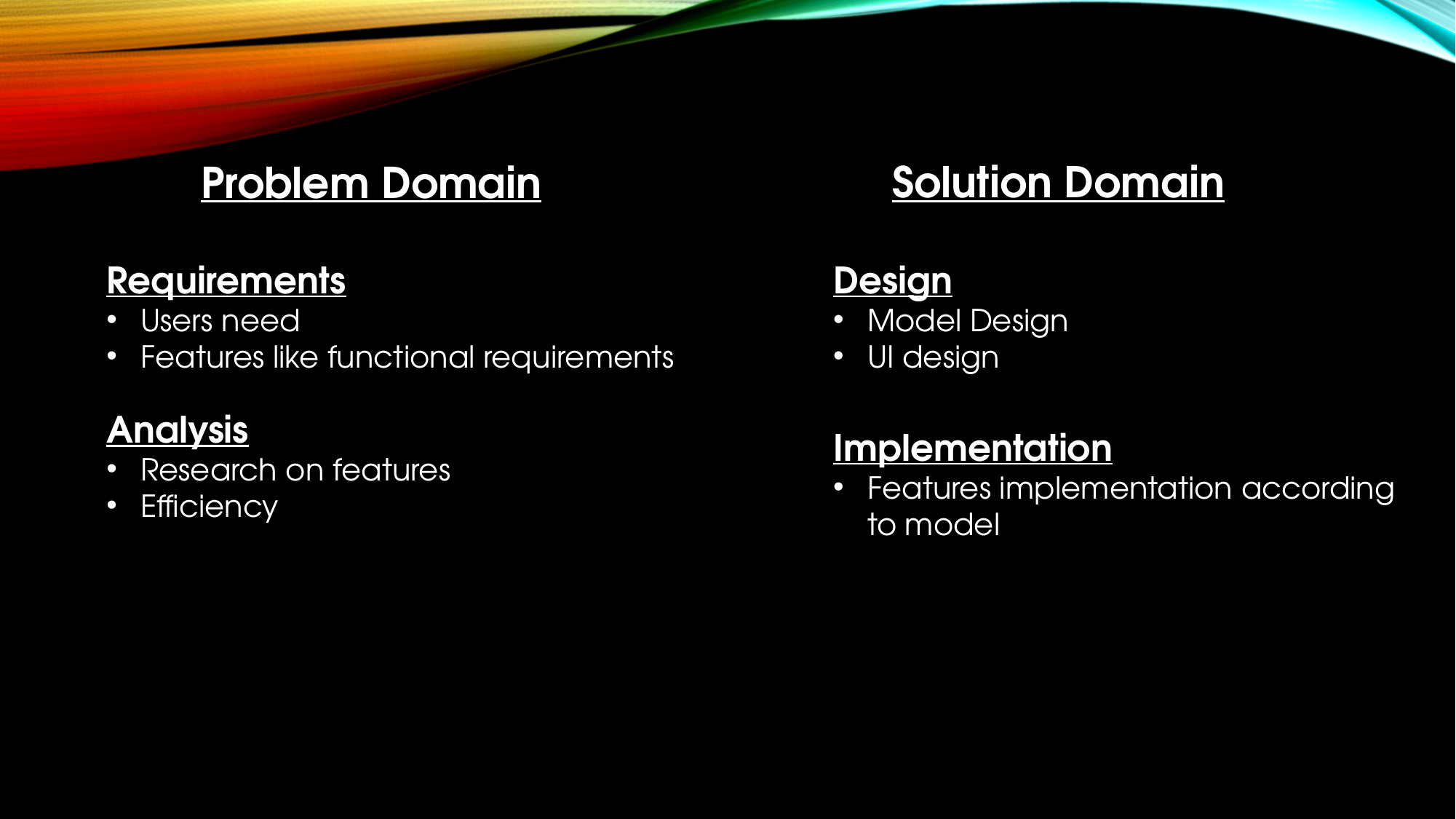

Problem Domain

Requirements
Users need
Features like functional requirements

Analysis
Research on features
Efficiency

     Solution Domain

Design
Model Design
UI design

Implementation
Features implementation according to model